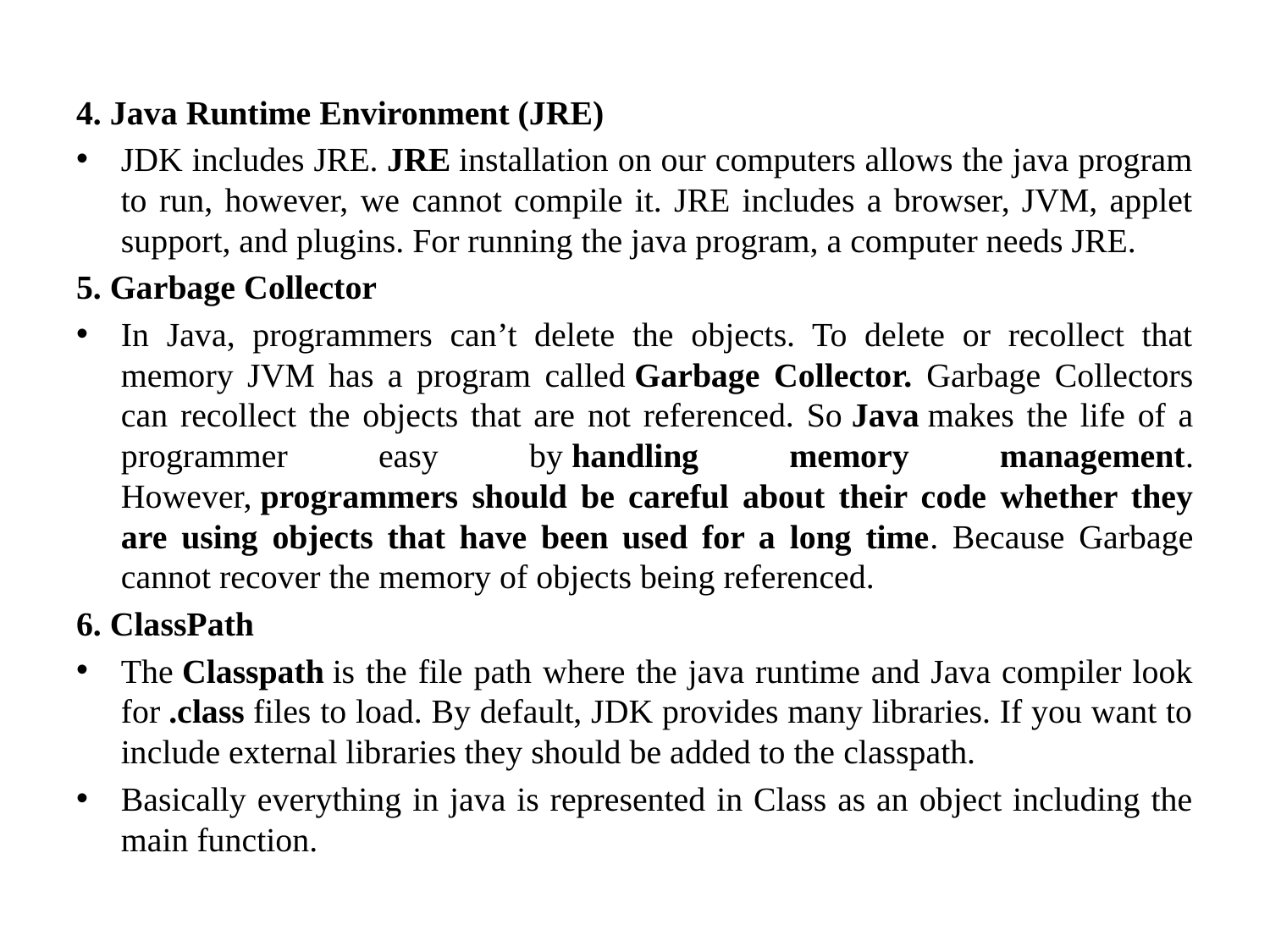

4. Java Runtime Environment (JRE)
JDK includes JRE. JRE installation on our computers allows the java program to run, however, we cannot compile it. JRE includes a browser, JVM, applet support, and plugins. For running the java program, a computer needs JRE.
5. Garbage Collector
In Java, programmers can’t delete the objects. To delete or recollect that memory JVM has a program called Garbage Collector. Garbage Collectors can recollect the objects that are not referenced. So Java makes the life of a programmer easy by handling memory management. However, programmers should be careful about their code whether they are using objects that have been used for a long time. Because Garbage cannot recover the memory of objects being referenced.
6. ClassPath
The Classpath is the file path where the java runtime and Java compiler look for .class files to load. By default, JDK provides many libraries. If you want to include external libraries they should be added to the classpath.
Basically everything in java is represented in Class as an object including the main function.